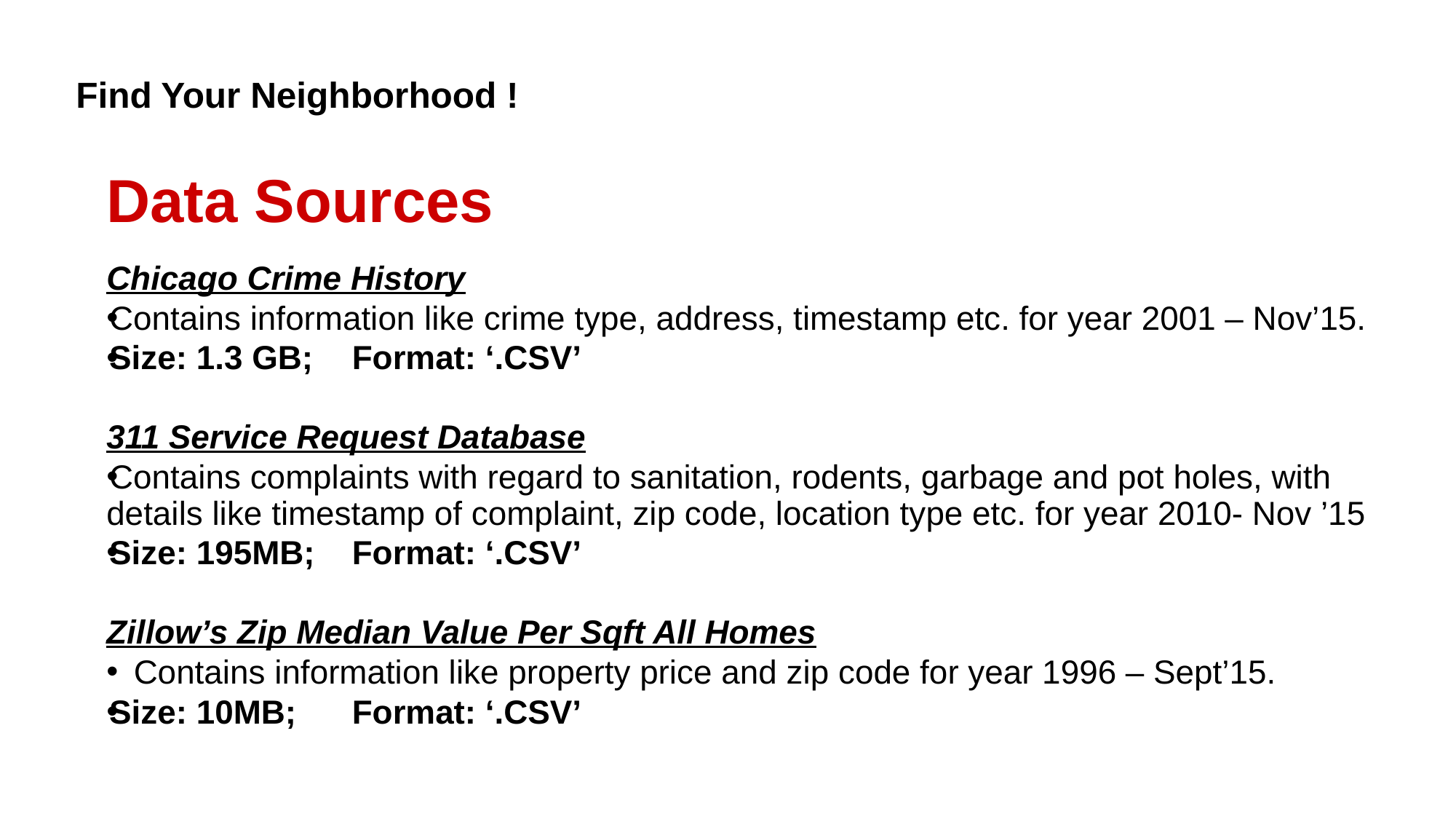

# Find Your Neighborhood !
Data Sources

Chicago Crime History
Contains information like crime type, address, timestamp etc. for year 2001 – Nov’15.
Size: 1.3 GB; 		Format: ‘.CSV’

311 Service Request Database
Contains complaints with regard to sanitation, rodents, garbage and pot holes, with details like timestamp of complaint, zip code, location type etc. for year 2010- Nov ’15
Size: 195MB; 		Format: ‘.CSV’

Zillow’s Zip Median Value Per Sqft All Homes
Contains information like property price and zip code for year 1996 – Sept’15.
Size: 10MB; 		Format: ‘.CSV’